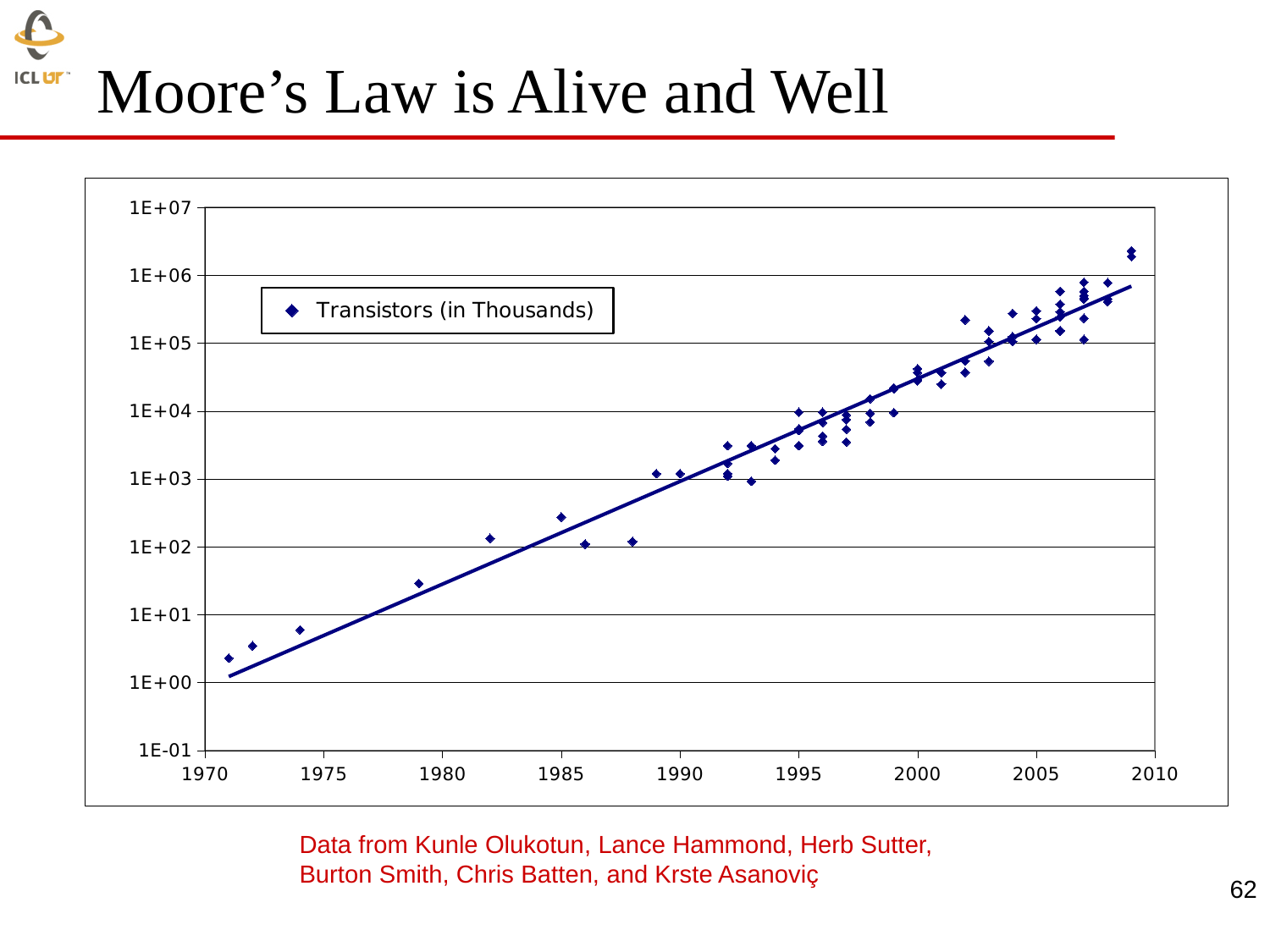

# Moore’s Law is Alive and Well

### Chart

| Category | Transistors (in Thousands) |
|---|---|
Data from Kunle Olukotun, Lance Hammond, Herb Sutter, Burton Smith, Chris Batten, and Krste Asanoviç
62